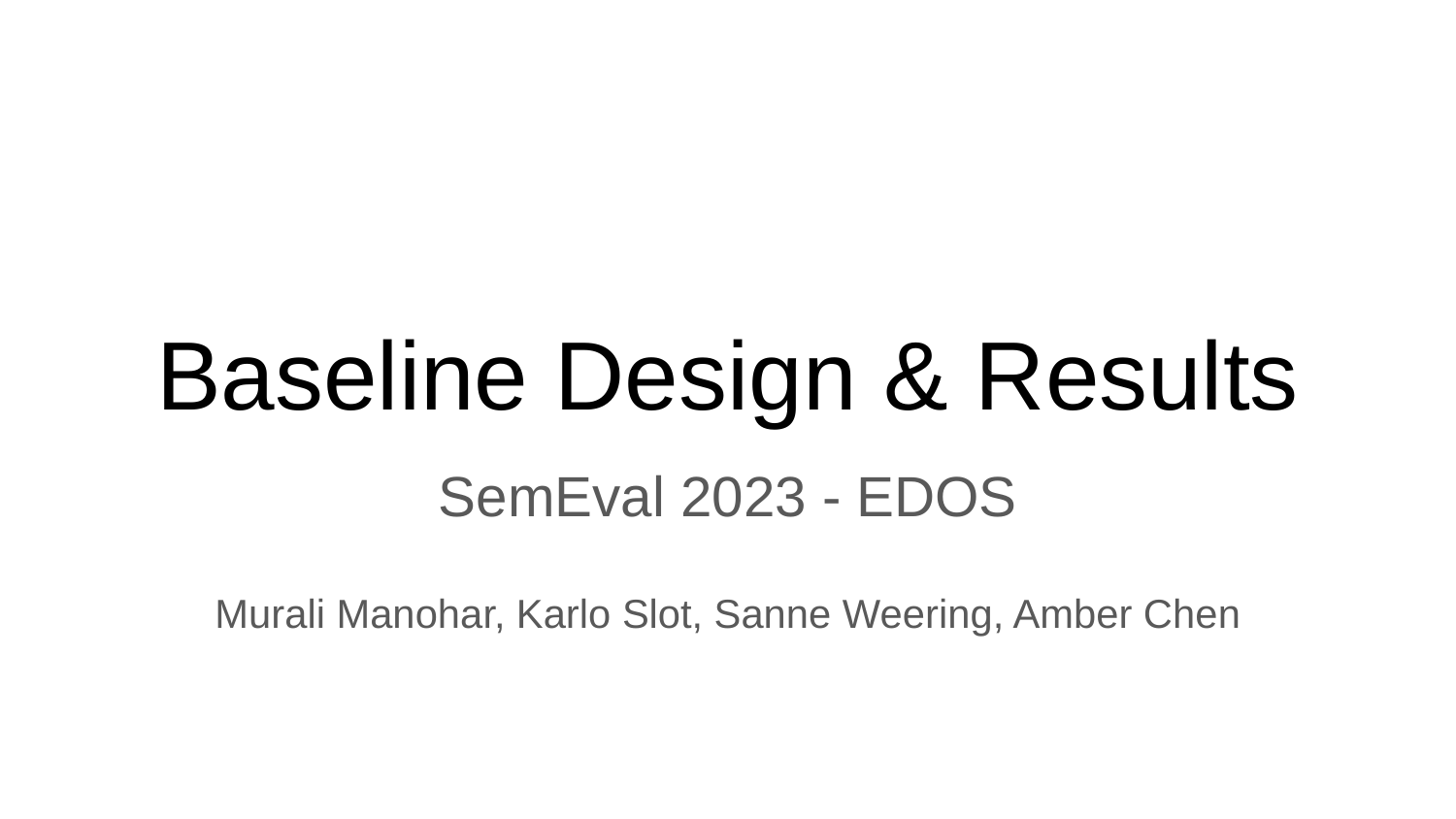

# Baseline Design & Results
SemEval 2023 - EDOS
Murali Manohar, Karlo Slot, Sanne Weering, Amber Chen